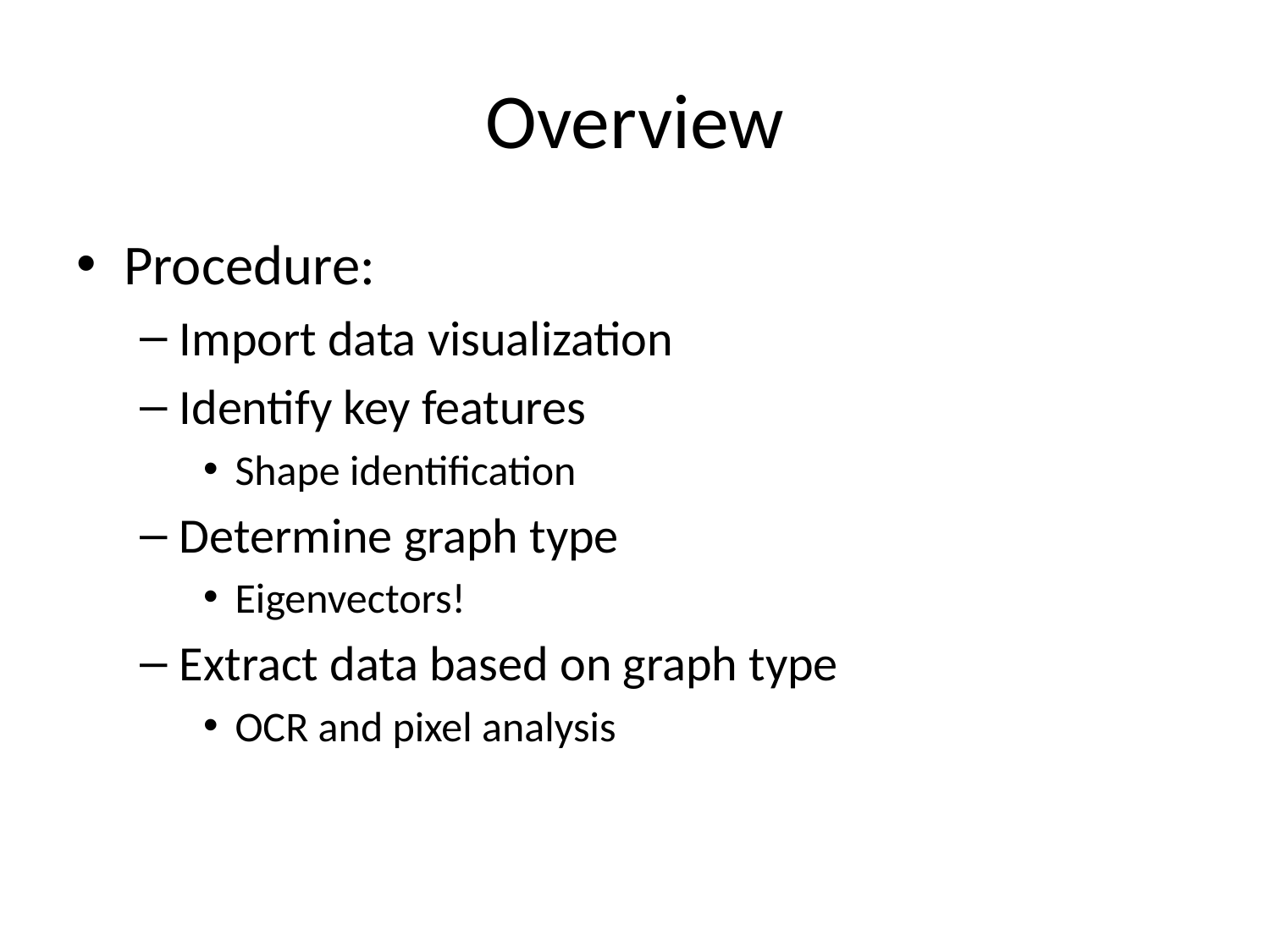

# Overview
Procedure:
Import data visualization
Identify key features
Shape identification
Determine graph type
Eigenvectors!
Extract data based on graph type
OCR and pixel analysis